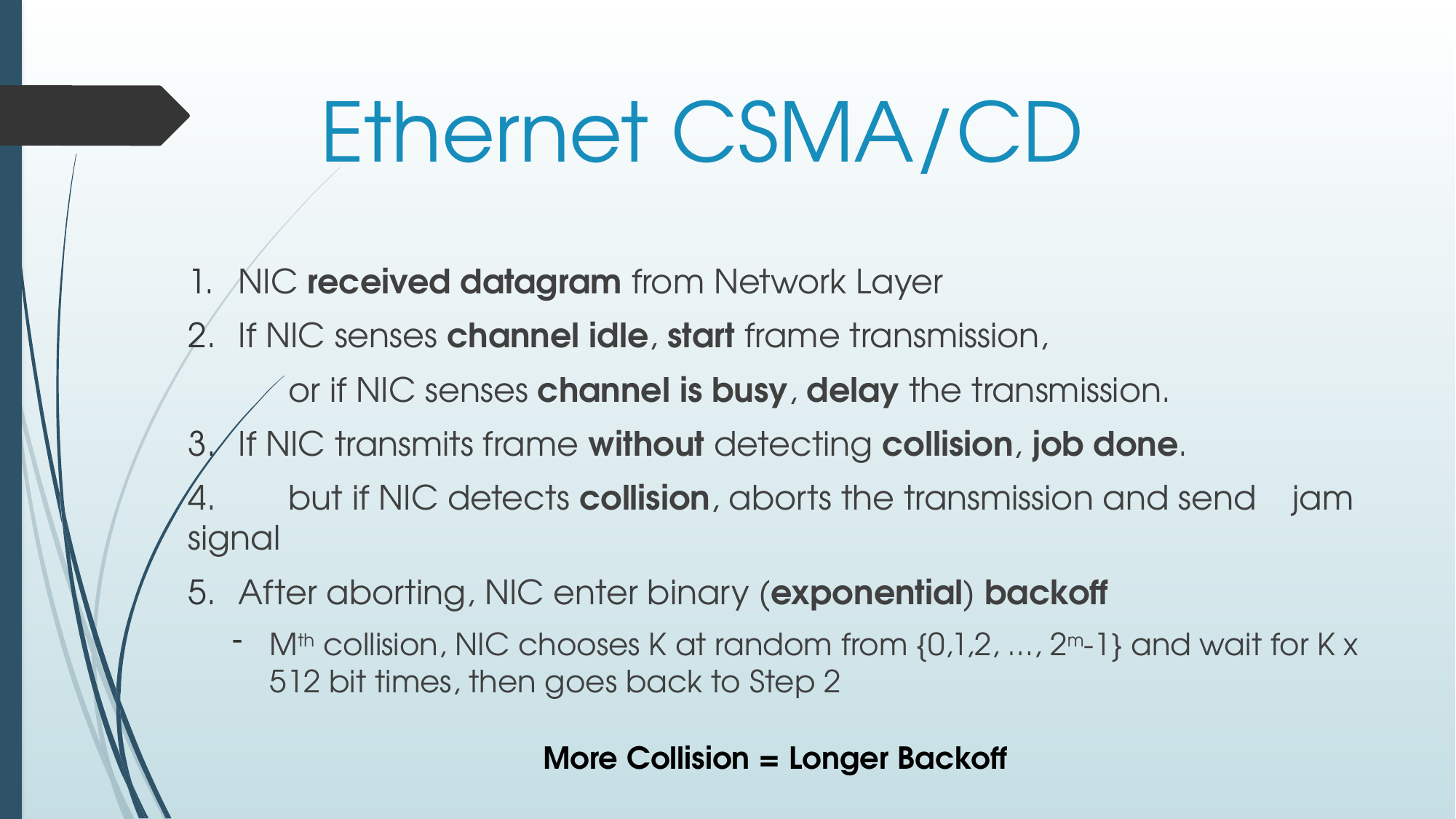

# Ethernet CSMA/CD
NIC received datagram from Network Layer
If NIC senses channel idle, start frame transmission,
	or if NIC senses channel is busy, delay the transmission.
If NIC transmits frame without detecting collision, job done.
4.	but if NIC detects collision, aborts the transmission and send 	jam signal
After aborting, NIC enter binary (exponential) backoff
Mth collision, NIC chooses K at random from {0,1,2, …, 2m-1} and wait for K x 512 bit times, then goes back to Step 2

More Collision = Longer Backoff